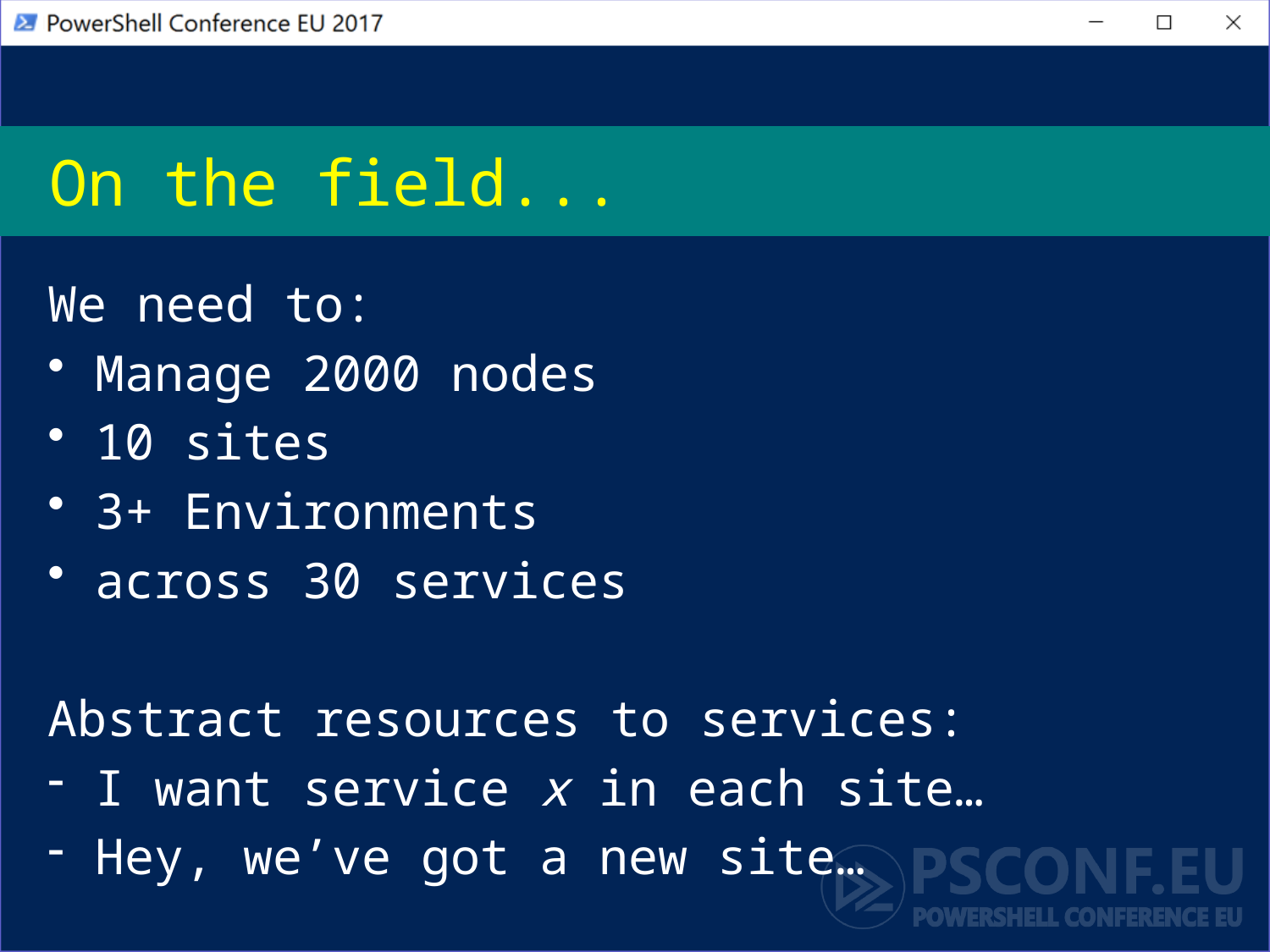

# On the field...
We need to:
Manage 2000 nodes
10 sites
3+ Environments
across 30 services

Abstract resources to services:
I want service x in each site…
Hey, we’ve got a new site…